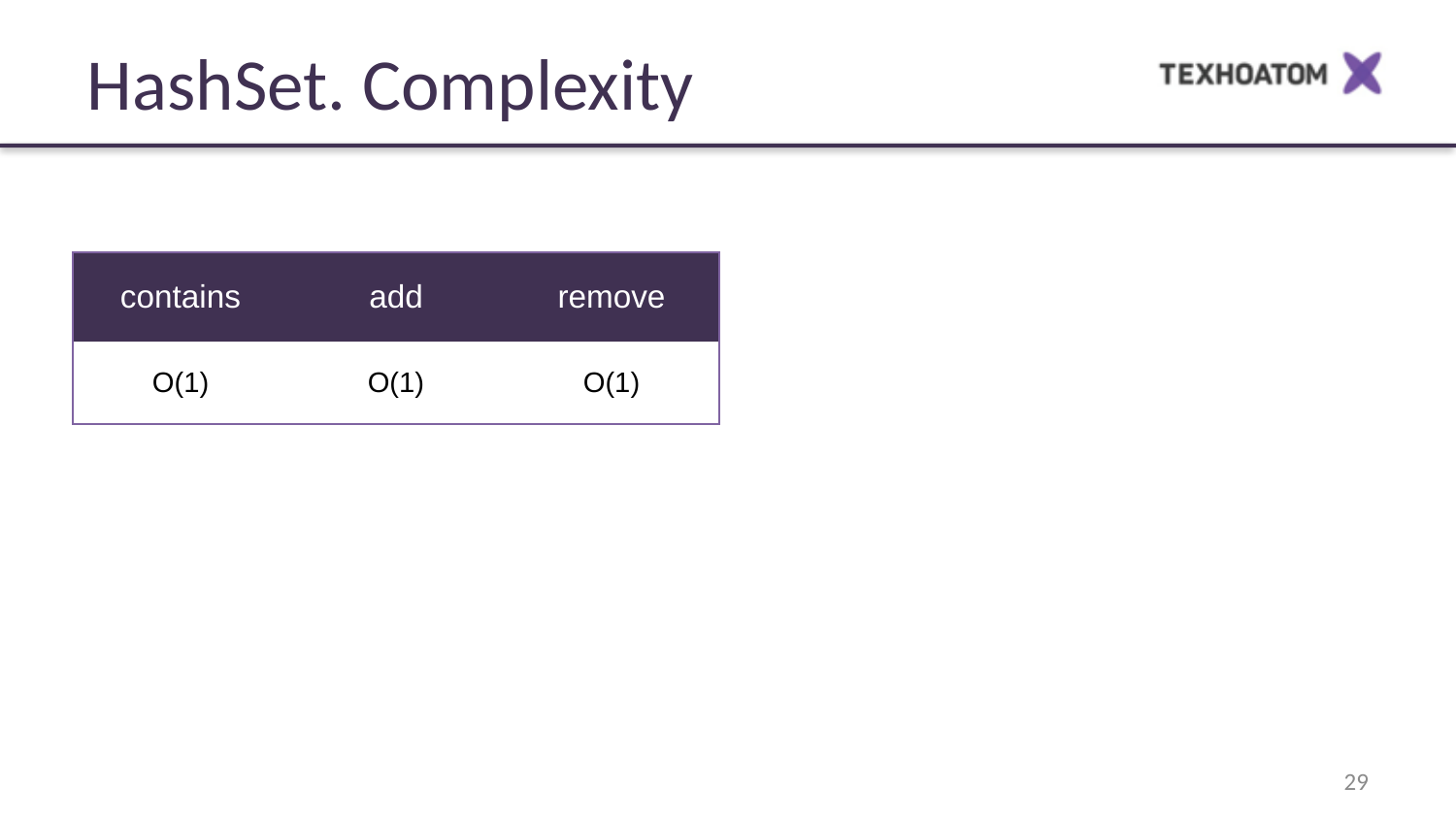

HashSet. Complexity

| contains | add | remove |
| --- | --- | --- |
| O(1) | O(1) | O(1) |
29